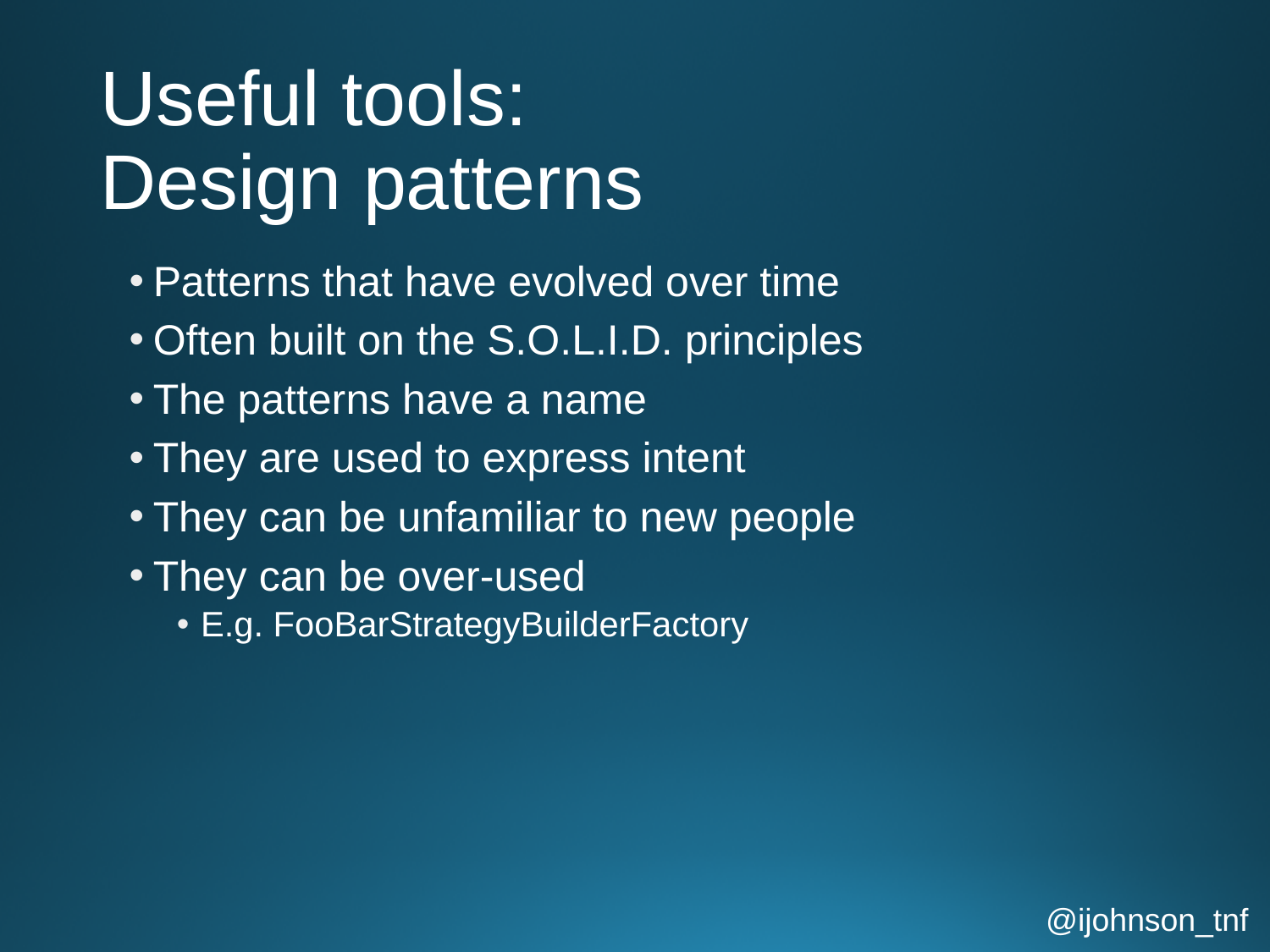

# Useful tools: Design patterns
Patterns that have evolved over time
Often built on the S.O.L.I.D. principles
The patterns have a name
They are used to express intent
They can be unfamiliar to new people
They can be over-used
E.g. FooBarStrategyBuilderFactory
@ijohnson_tnf